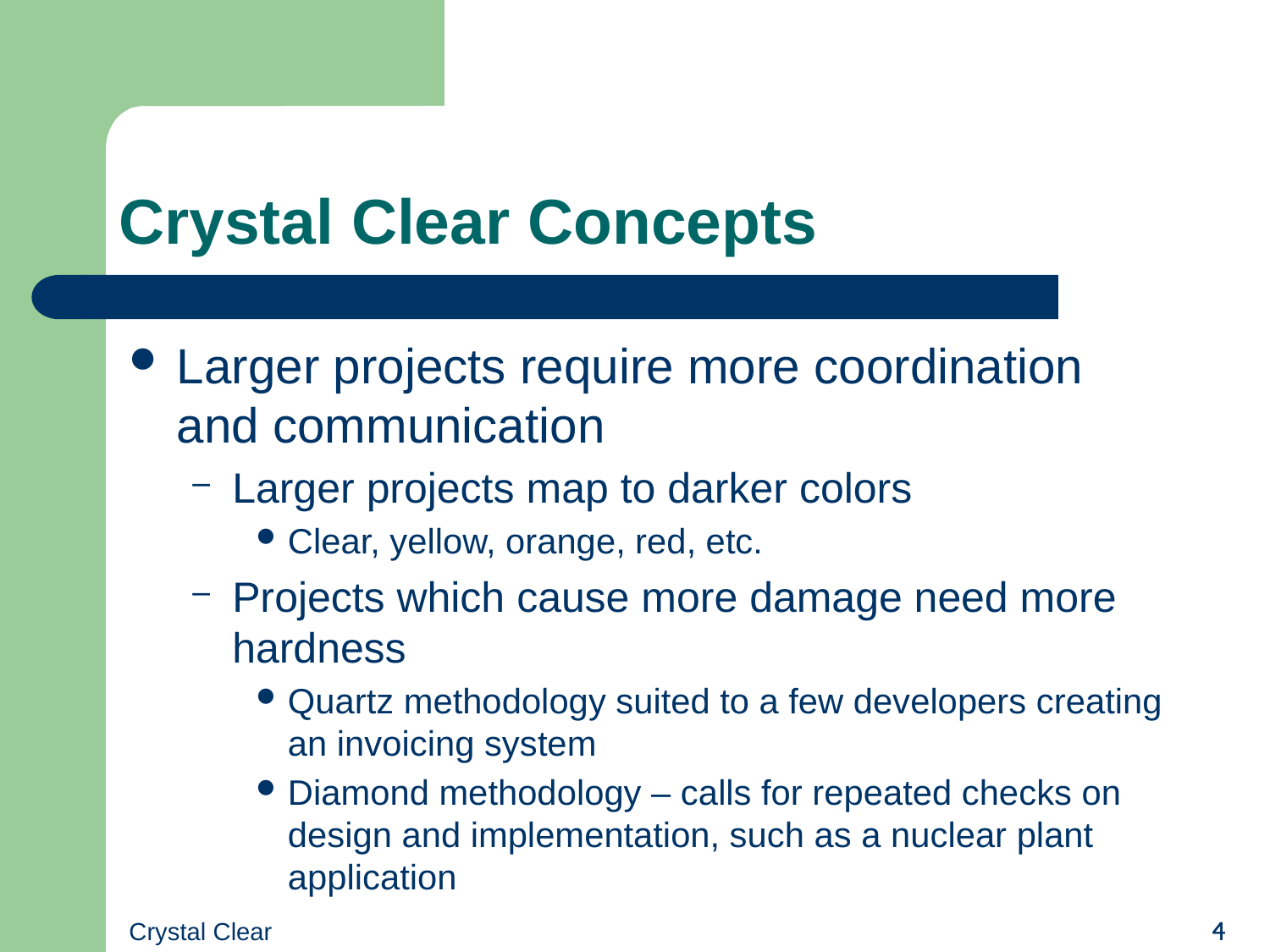

# Crystal Clear Concepts
Larger projects require more coordination and communication
Larger projects map to darker colors
Clear, yellow, orange, red, etc.
Projects which cause more damage need more hardness
Quartz methodology suited to a few developers creating an invoicing system
Diamond methodology – calls for repeated checks on design and implementation, such as a nuclear plant application
Crystal Clear